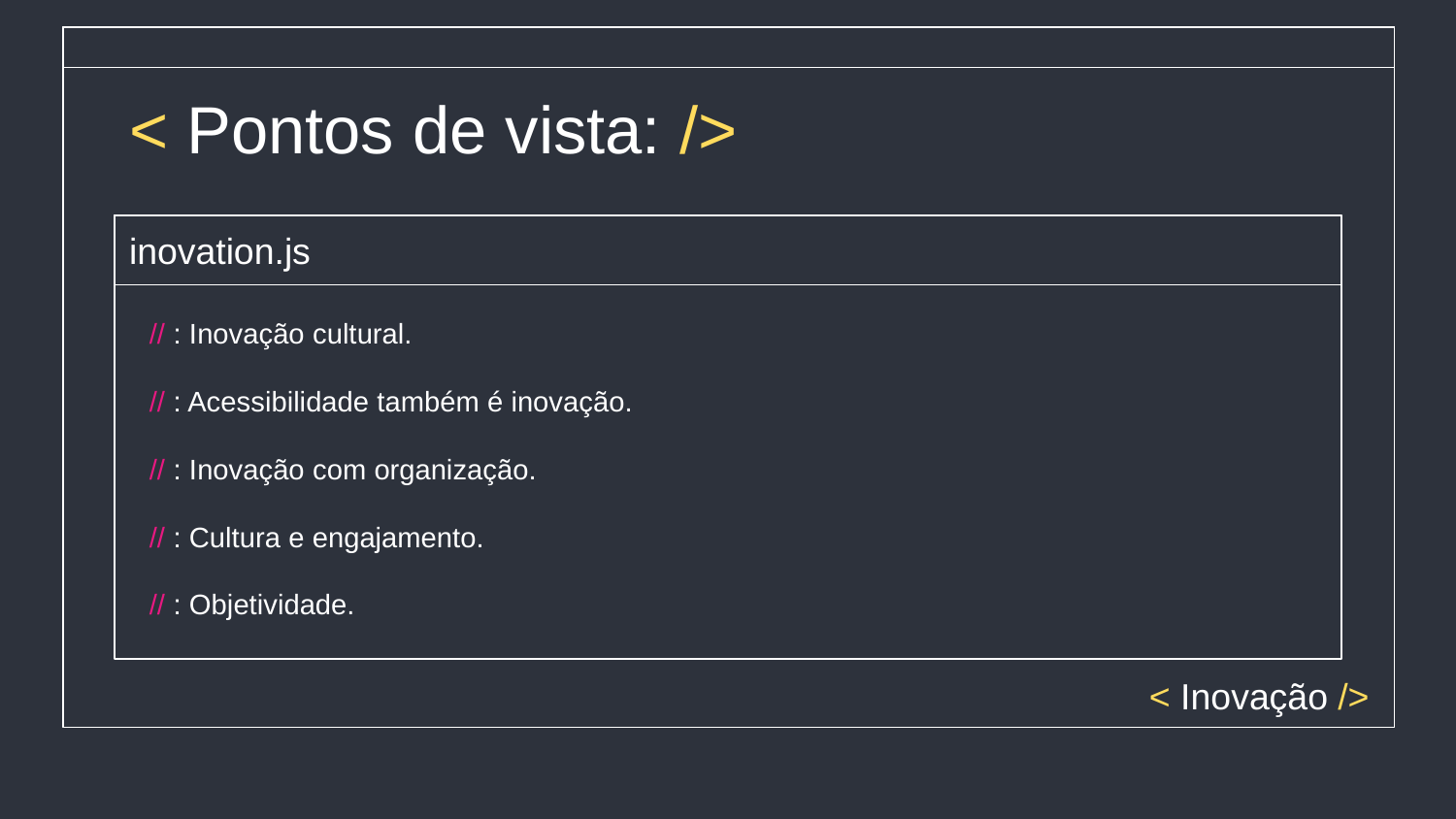

# < Pontos de vista: />
inovation.js

// : Inovação cultural.

// : Acessibilidade também é inovação.

// : Inovação com organização.

// : Cultura e engajamento.

// : Objetividade.

< Inovação />